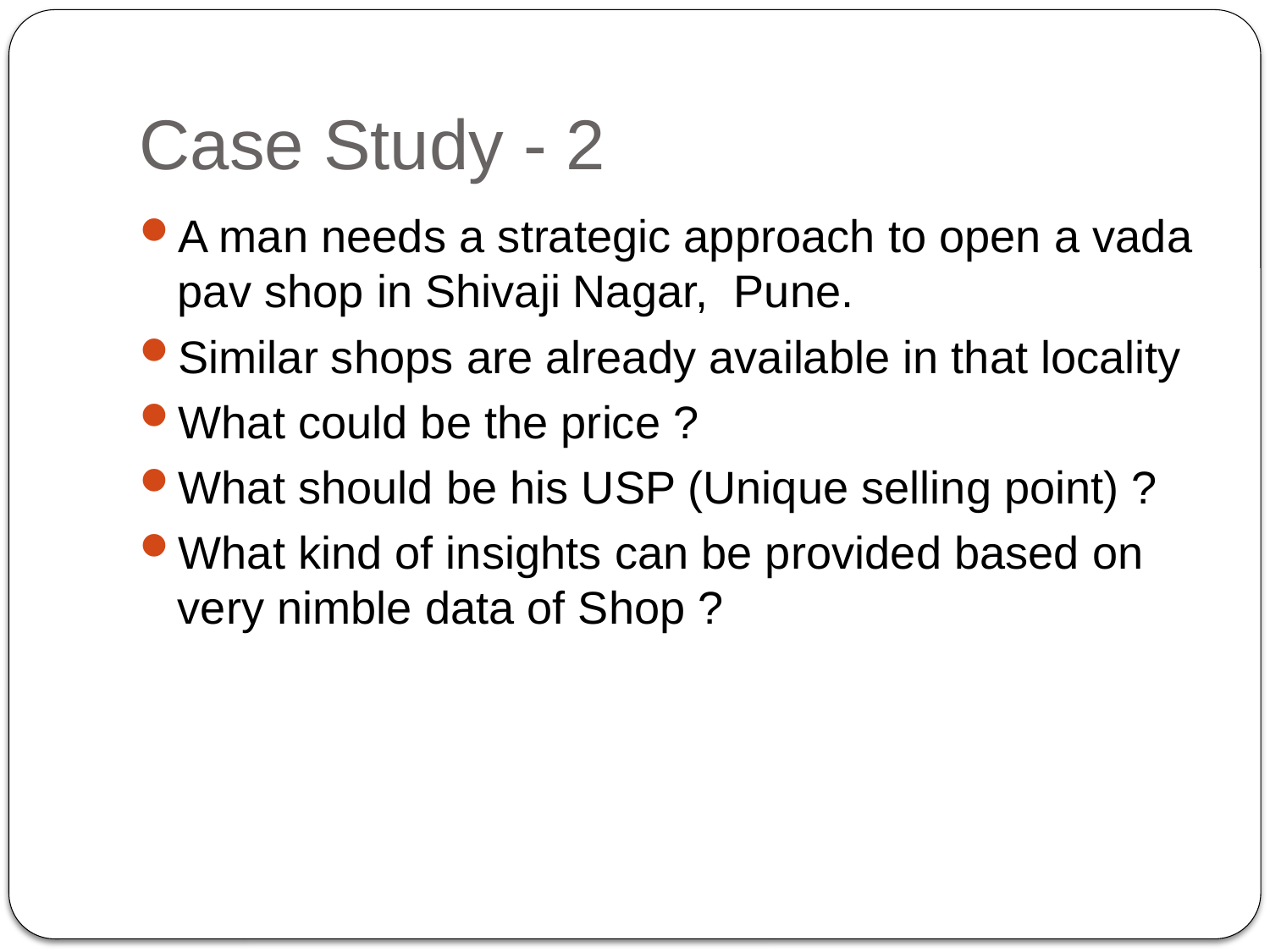

# Case Study - 2
A man needs a strategic approach to open a vada pav shop in Shivaji Nagar,  Pune.
Similar shops are already available in that locality
What could be the price ?
What should be his USP (Unique selling point) ?
What kind of insights can be provided based on very nimble data of Shop ?